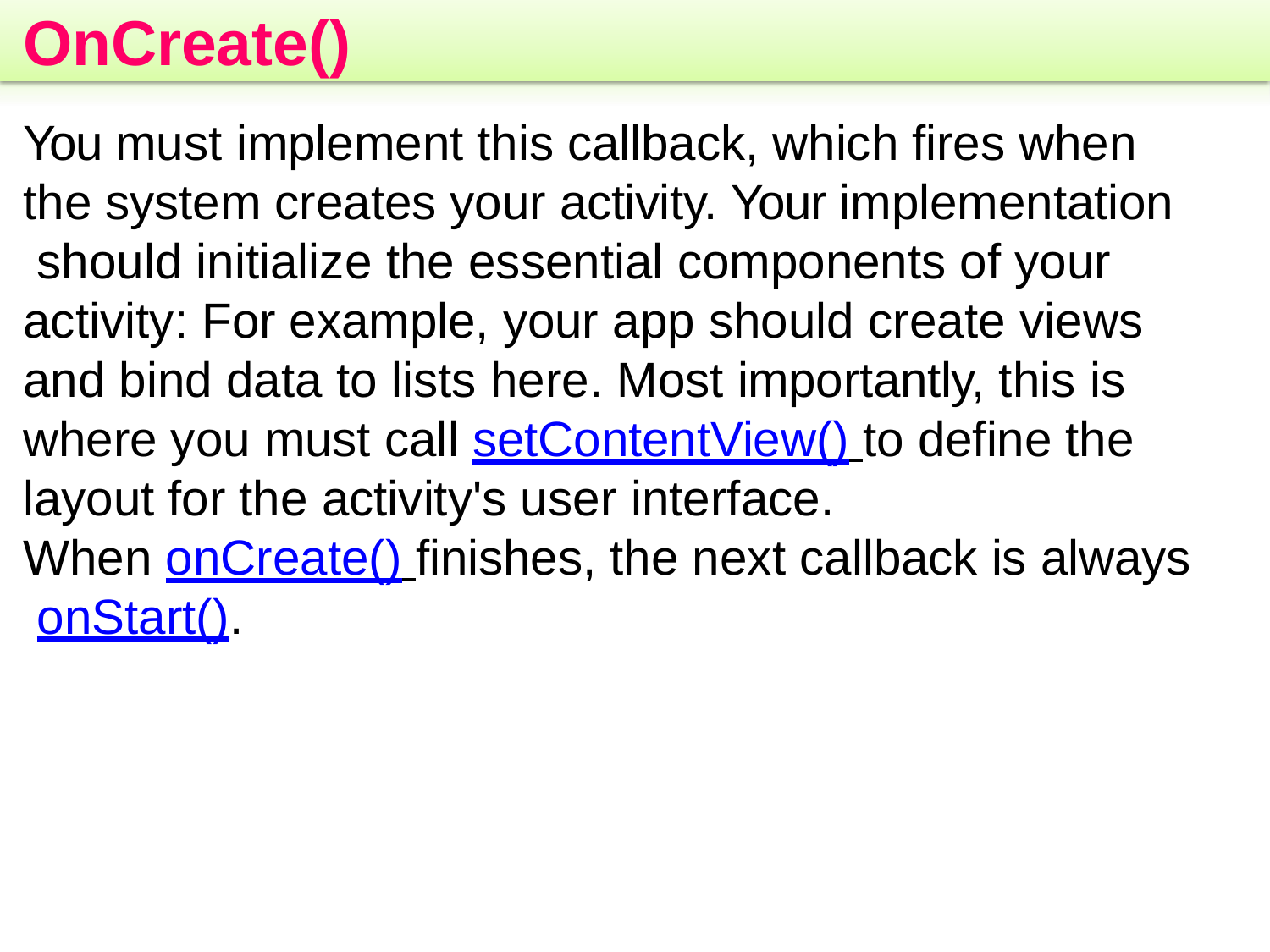

# OnCreate()
You must implement this callback, which fires when  the system creates your activity. Your implementation  should initialize the essential components of your  activity: For example, your app should create views  and bind data to lists here. Most importantly, this is  where you must call setContentView() to define the  layout for the activity's user interface.
When onCreate() finishes, the next callback is always  onStart().